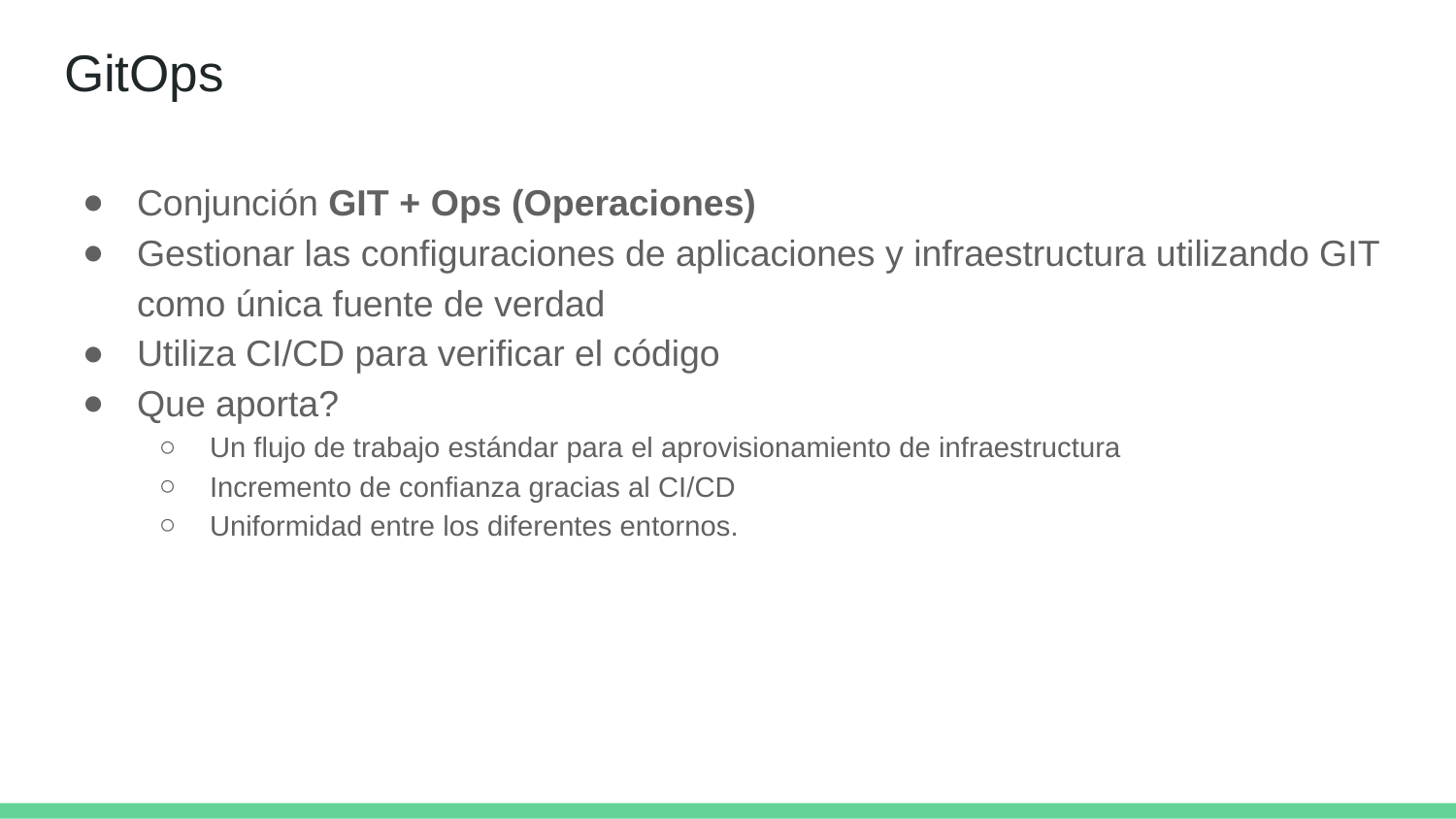

# GitOps

Conjunción GIT + Ops (Operaciones)
Gestionar las configuraciones de aplicaciones y infraestructura utilizando GIT como única fuente de verdad
Utiliza CI/CD para verificar el código
Que aporta?
Un flujo de trabajo estándar para el aprovisionamiento de infraestructura
Incremento de confianza gracias al CI/CD
Uniformidad entre los diferentes entornos.